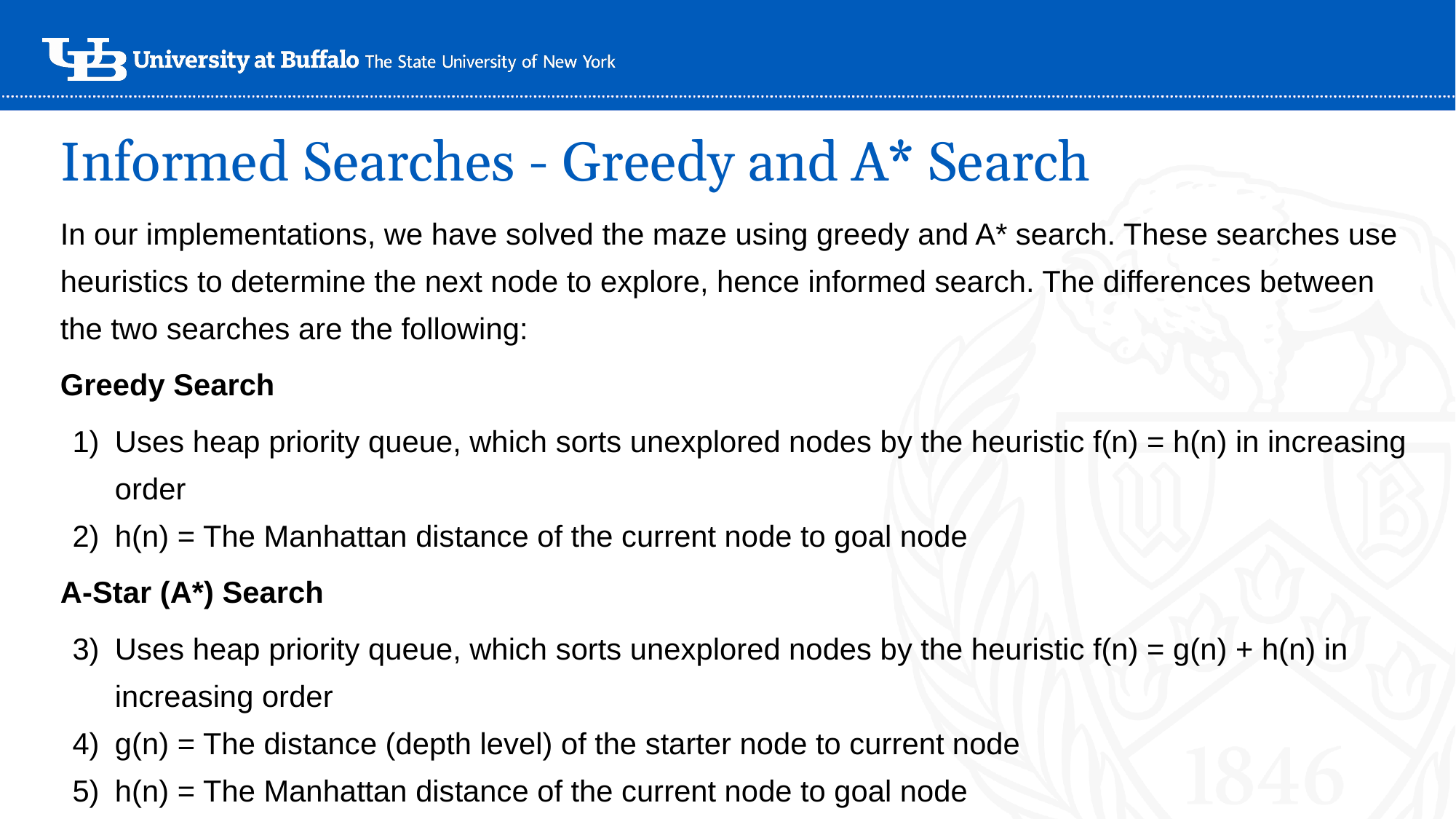

# Informed Searches - Greedy and A* Search
In our implementations, we have solved the maze using greedy and A* search. These searches use heuristics to determine the next node to explore, hence informed search. The differences between the two searches are the following:
Greedy Search
Uses heap priority queue, which sorts unexplored nodes by the heuristic f(n) = h(n) in increasing order
h(n) = The Manhattan distance of the current node to goal node
A-Star (A*) Search
Uses heap priority queue, which sorts unexplored nodes by the heuristic f(n) = g(n) + h(n) in increasing order
g(n) = The distance (depth level) of the starter node to current node
h(n) = The Manhattan distance of the current node to goal node